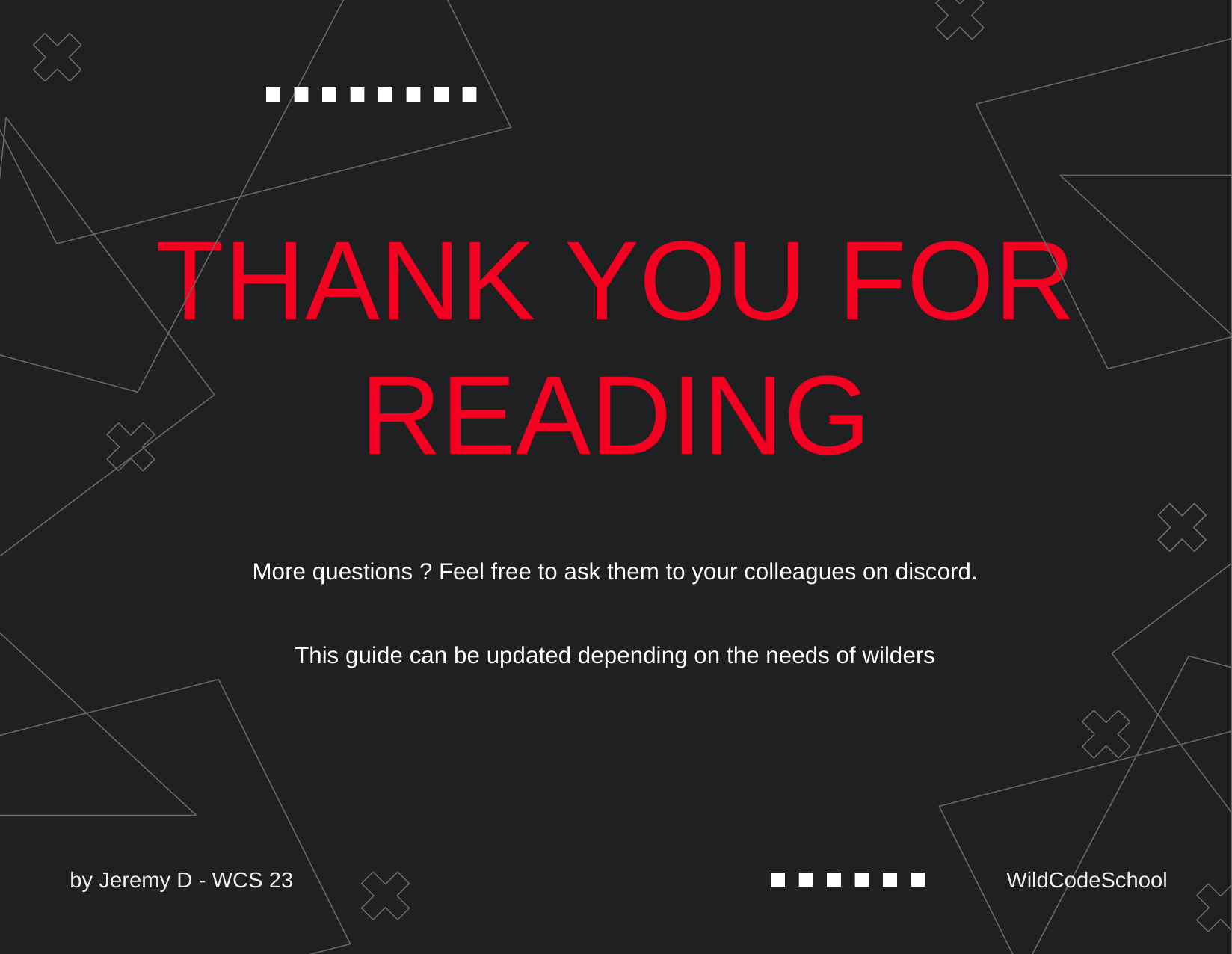

THANK YOU FOR
READING

More questions ? Feel free to ask them to your colleagues on discord.
This guide can be updated depending on the needs of wilders

by Jeremy D - WCS 23
WildCodeSchool